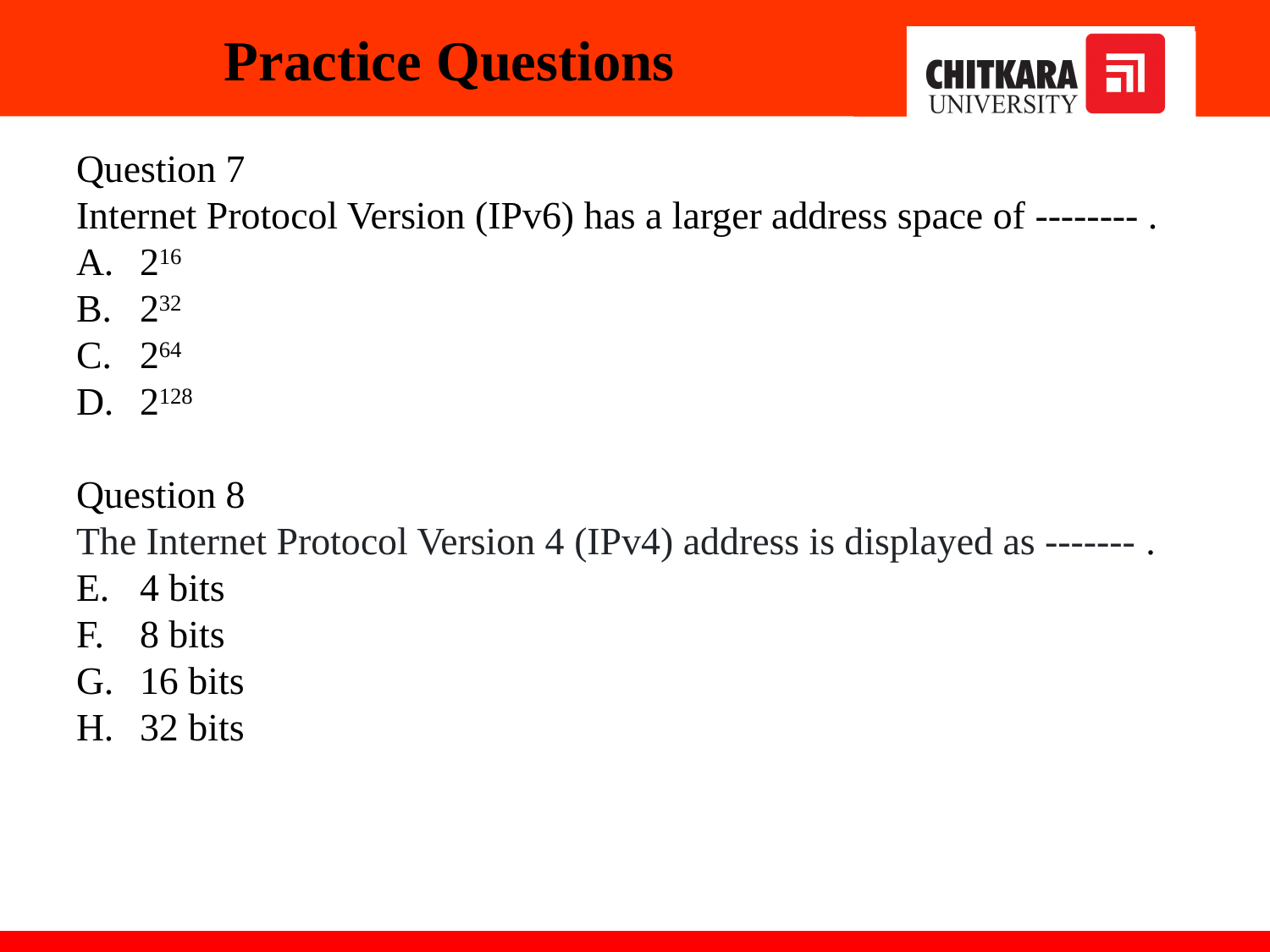

# Practice Questions
Question 7
Internet Protocol Version (IPv6) has a larger address space of -------- .
216
232
264
2128

Question 8
The Internet Protocol Version 4 (IPv4) address is displayed as ------- .
4 bits
8 bits
16 bits
32 bits